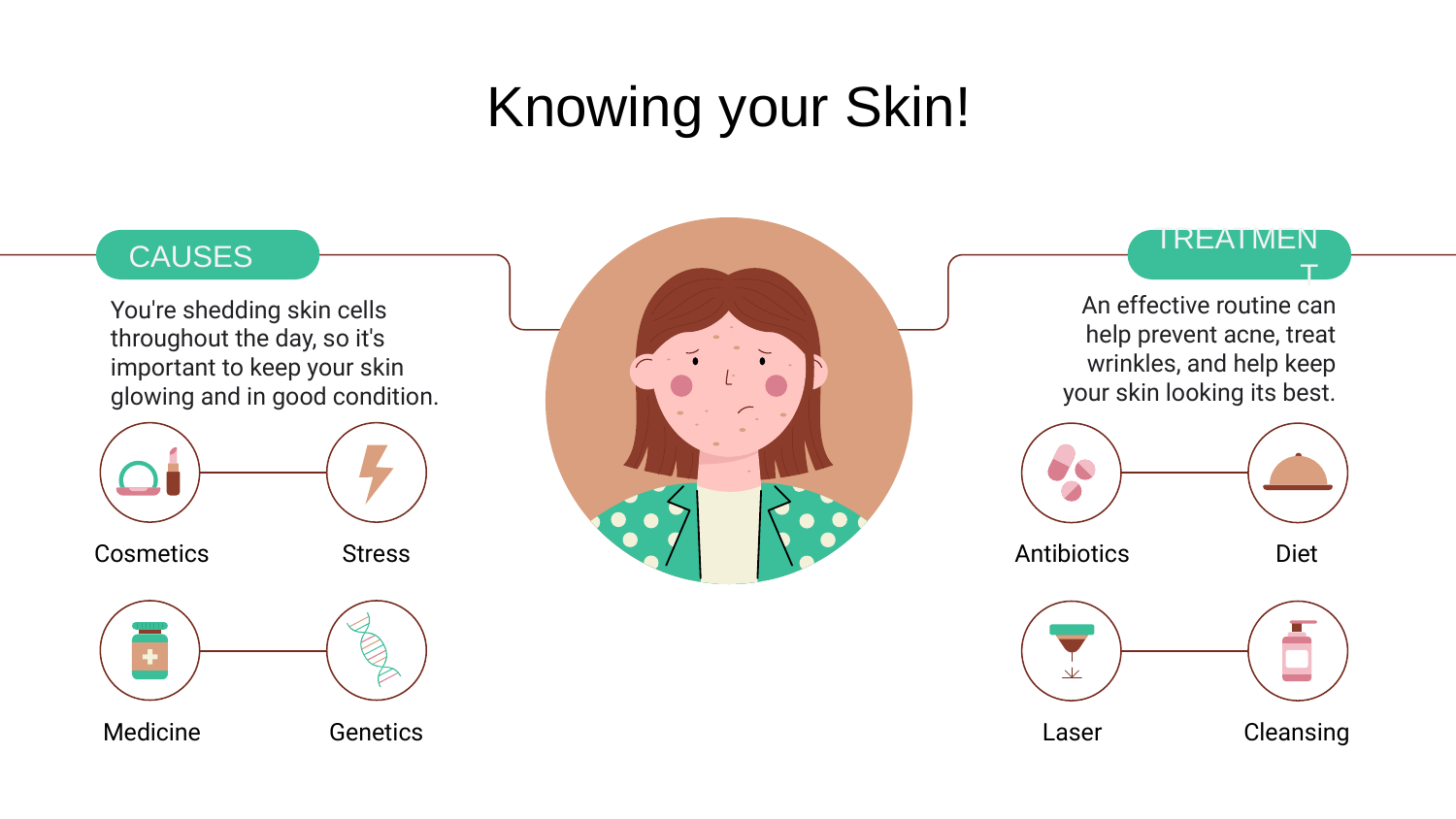

Knowing your Skin!

CAUSES
TREATMENT

You're shedding skin cells throughout the day, so it's important to keep your skin glowing and in good condition.
An effective routine can help prevent acne, treat wrinkles, and help keep your skin looking its best.

Cosmetics
Stress
Antibiotics
Diet

Medicine
Genetics
Laser
Cleansing